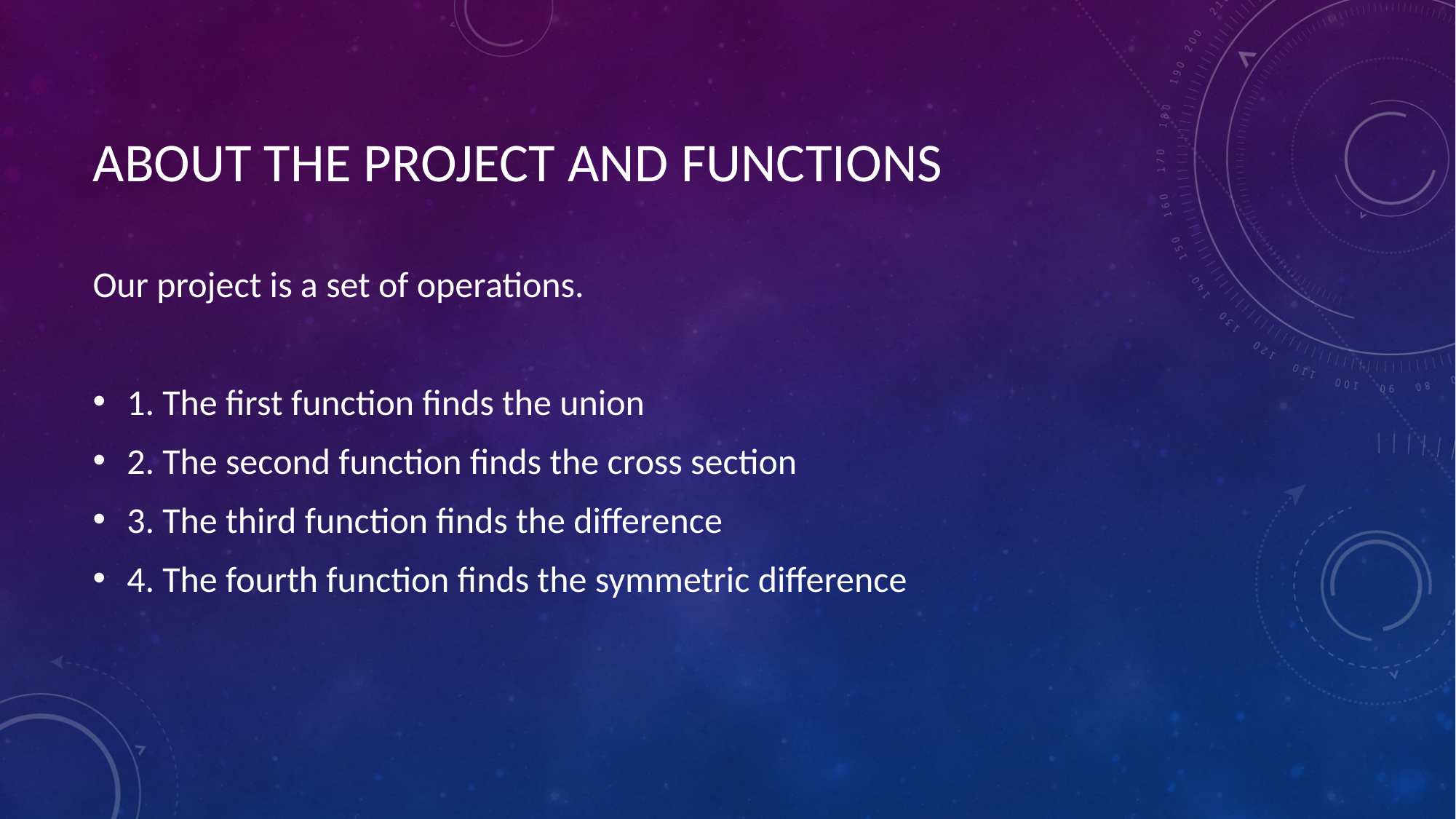

# About the project and Functions
Our project is a set of operations.

1. Тhe first function finds the union
2. Тhe second function finds the cross section
3. The third function finds the difference
4. The fourth function finds the symmetric difference